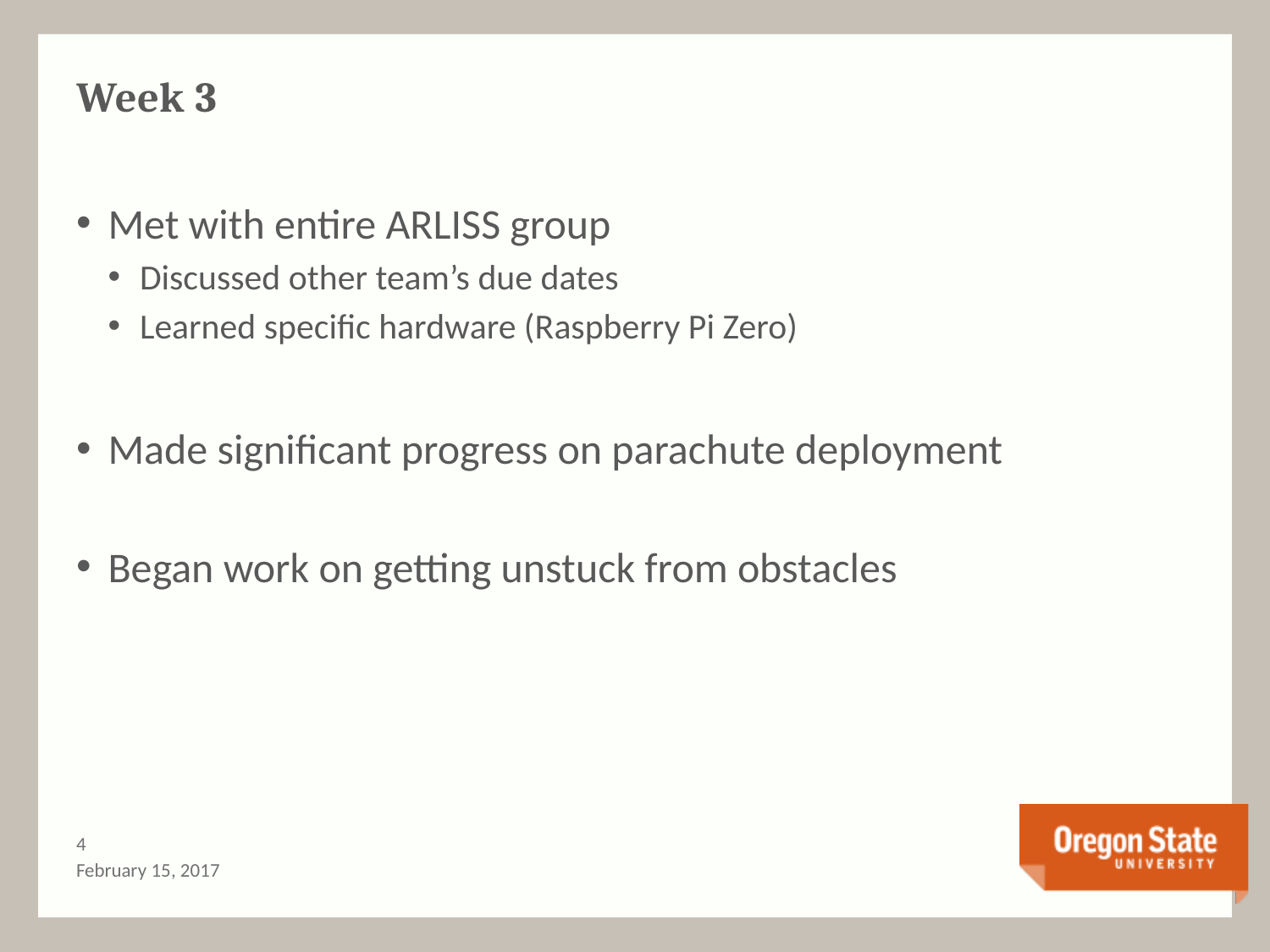

# Week 3
Met with entire ARLISS group
Discussed other team’s due dates
Learned specific hardware (Raspberry Pi Zero)

Made significant progress on parachute deployment

Began work on getting unstuck from obstacles
4
February 15, 2017